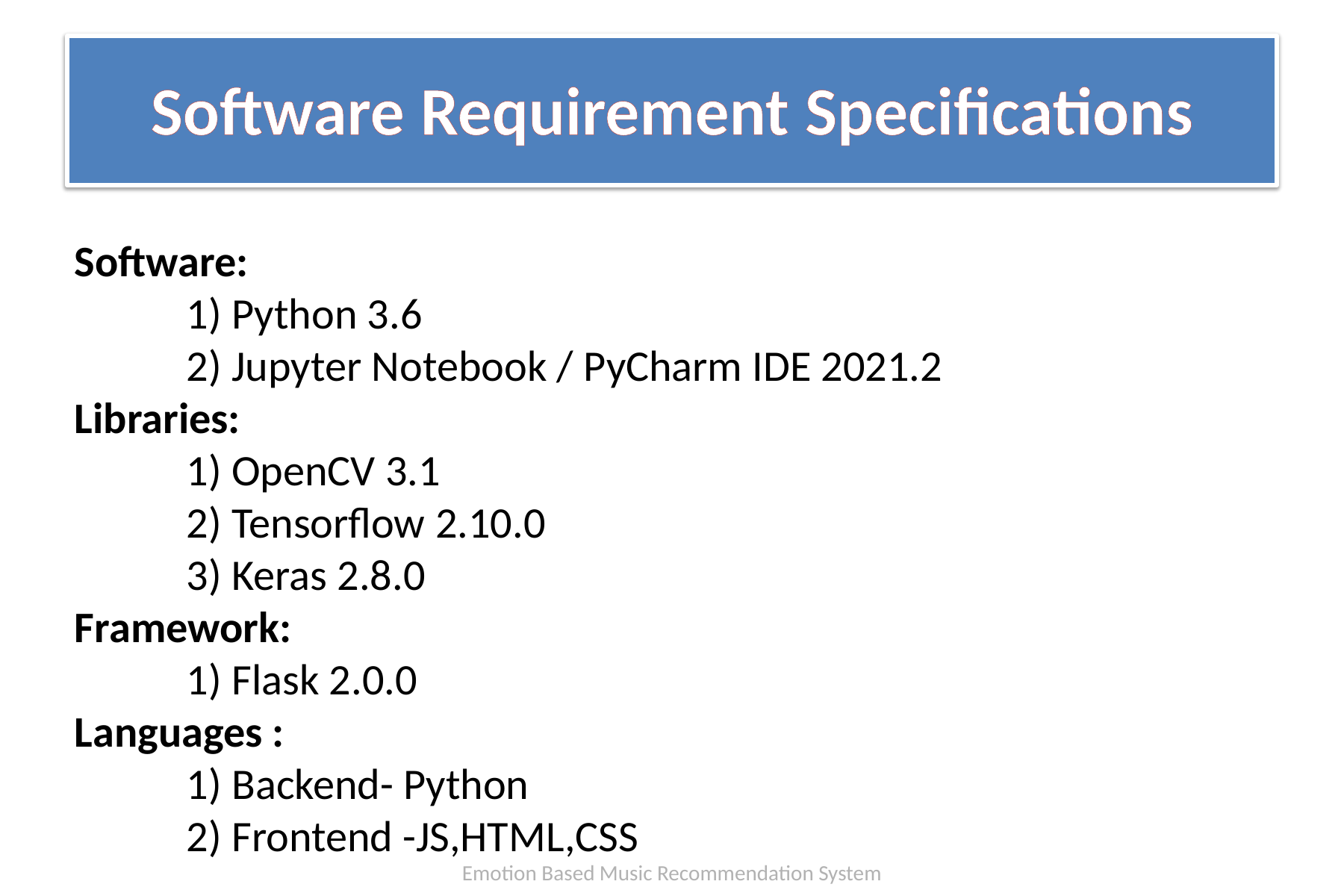

Software Requirement Specifications

# Software: 1) Python 3.6 2) Jupyter Notebook / PyCharm IDE 2021.2 Libraries: 1) OpenCV 3.1 2) Tensorflow 2.10.0 3) Keras 2.8.0 Framework: 1) Flask 2.0.0 Languages : 1) Backend- Python 2) Frontend -JS,HTML,CSS
Emotion Based Music Recommendation System